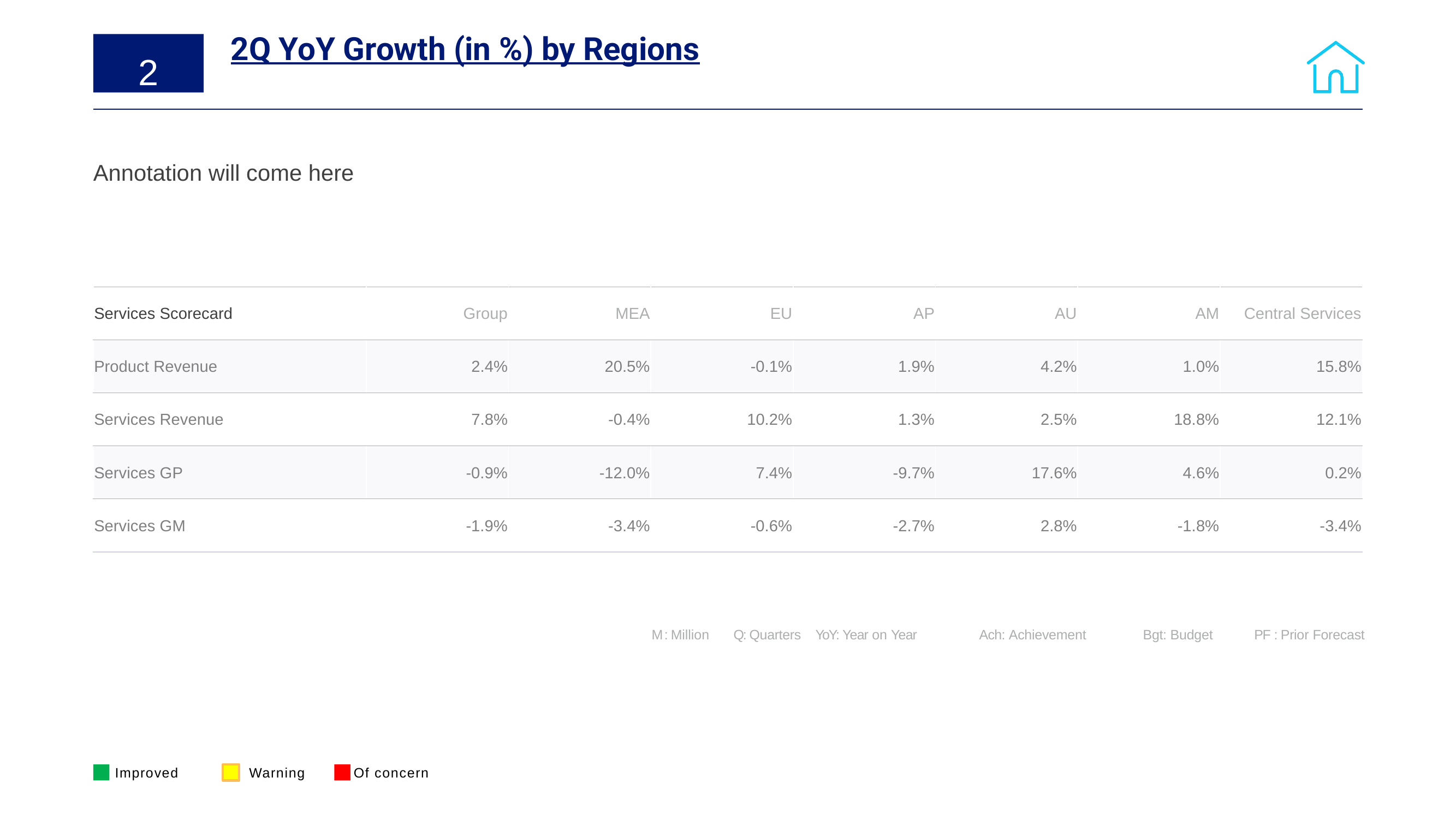

# 2Q YoY Growth (in %) by Regions
2

Annotation will come here
| Services Scorecard | Group | MEA | EU | AP | AU | AM | Central Services |
| --- | --- | --- | --- | --- | --- | --- | --- |
| Product Revenue | 2.4% | 20.5% | -0.1% | 1.9% | 4.2% | 1.0% | 15.8% |
| Services Revenue | 7.8% | -0.4% | 10.2% | 1.3% | 2.5% | 18.8% | 12.1% |
| Services GP | -0.9% | -12.0% | 7.4% | -9.7% | 17.6% | 4.6% | 0.2% |
| Services GM | -1.9% | -3.4% | -0.6% | -2.7% | 2.8% | -1.8% | -3.4% |
1Q Services Revenue
103%

Services VBR
43%

M : Million	Q: Quarters 	YoY: Year on Year 	Ach: Achievement  	Bgt: Budget 	        PF : Prior Forecast
Improved
Warning
Of concern